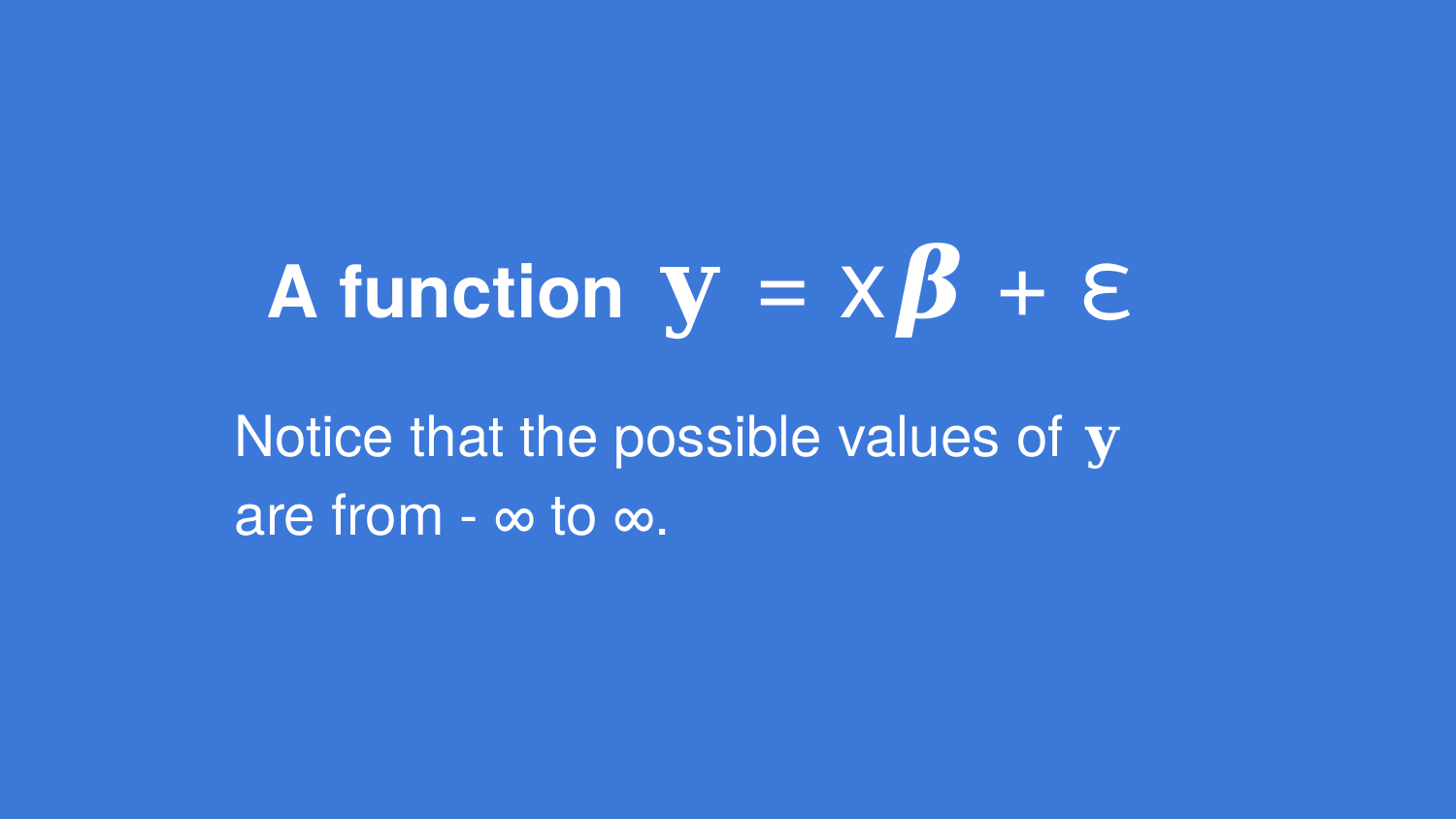

A function 𝐲 = x𝜷 + ε

Notice that the possible values of 𝐲 are from - ∞ to ∞.